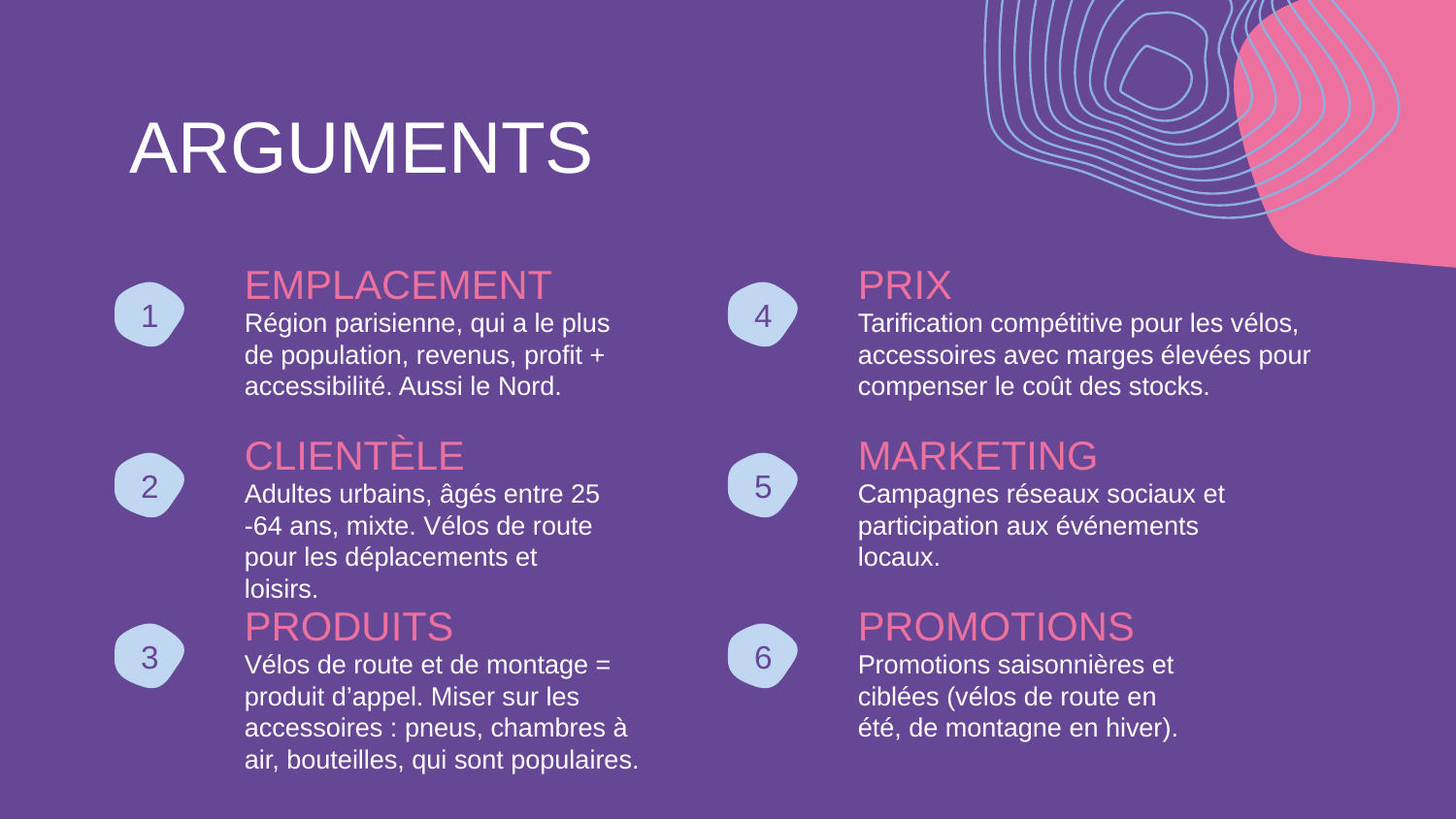

# ARGUMENTS
EMPLACEMENT
PRIX
1
4
Région parisienne, qui a le plus de population, revenus, profit + accessibilité. Aussi le Nord.

Tarification compétitive pour les vélos, accessoires avec marges élevées pour compenser le coût des stocks.
CLIENTÈLE
MARKETING
2
5
Adultes urbains, âgés entre 25 -64 ans, mixte. Vélos de route pour les déplacements et loisirs.
Campagnes réseaux sociaux et participation aux événements locaux.

PRODUITS
PROMOTIONS
3
6
Vélos de route et de montage = produit d’appel. Miser sur les accessoires : pneus, chambres à air, bouteilles, qui sont populaires.

Promotions saisonnières et ciblées (vélos de route en été, de montagne en hiver).